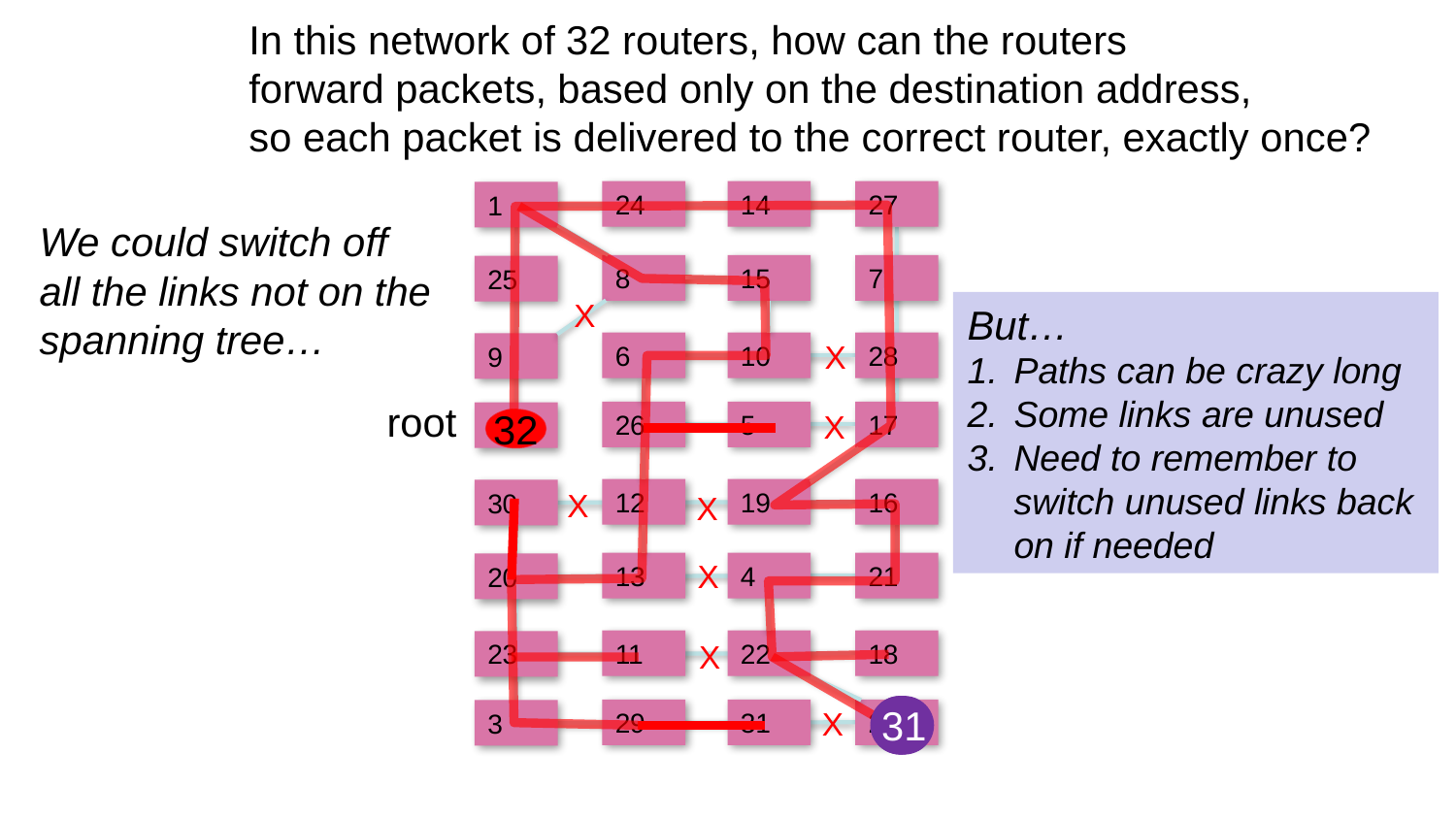

In this network of 32 routers, how can the routers
forward packets, based only on the destination address,
so each packet is delivered to the correct router, exactly once?
24
14
27
1

We could switch off
all the links not on the
spanning tree…
8
15
7
25
X
But…
Paths can be crazy long
Some links are unused
Need to remember to
switch unused links back
on if needed
X
6
10
28
9
root
X
26
5
17
32
32

X
12
19
16
30
X
X
13
4
21
20
X
11
22
18
23
31
18
10
X
29
31
2
3